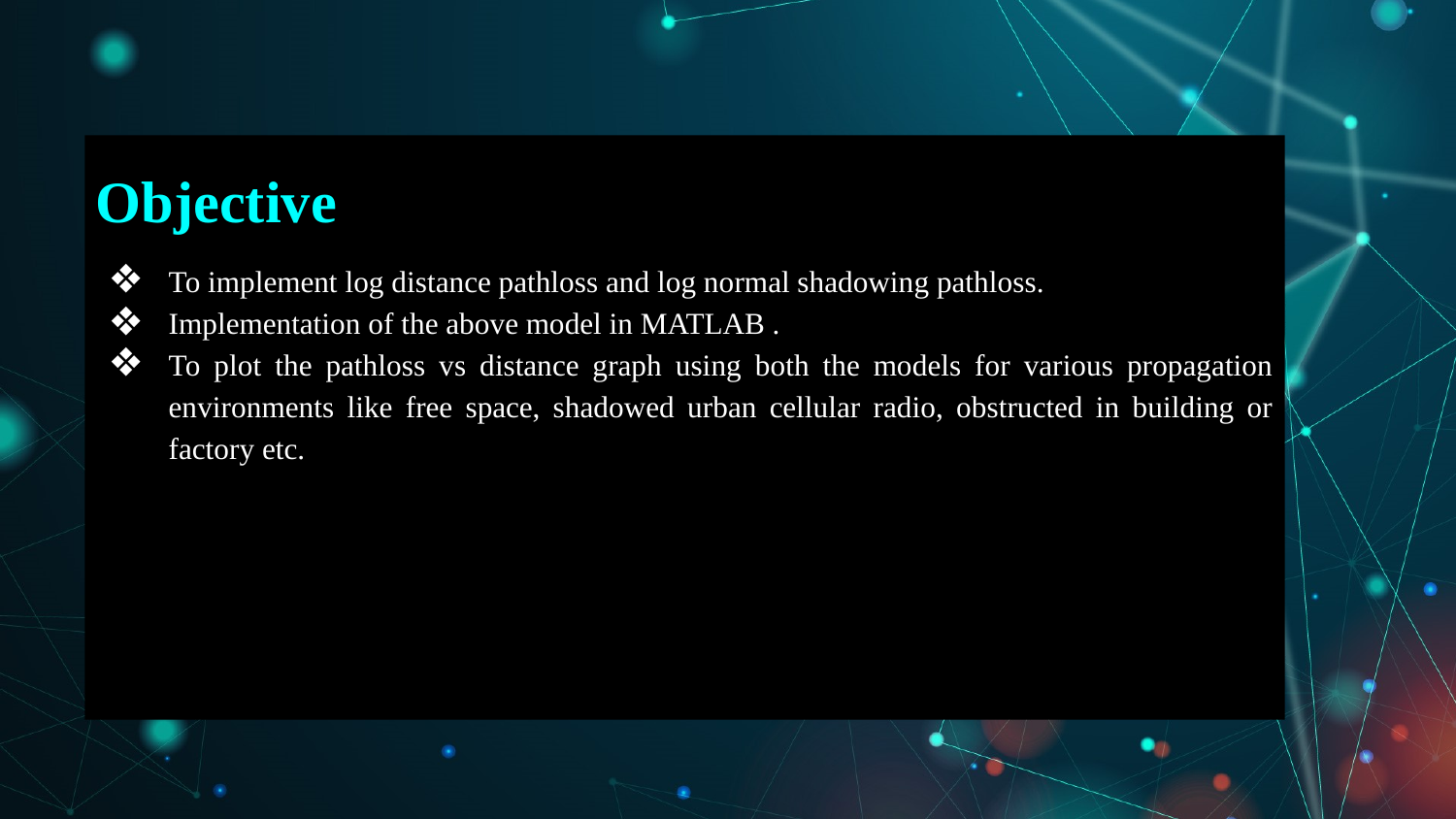

# Objective
To implement log distance pathloss and log normal shadowing pathloss.
Implementation of the above model in MATLAB .
To plot the pathloss vs distance graph using both the models for various propagation environments like free space, shadowed urban cellular radio, obstructed in building or factory etc.